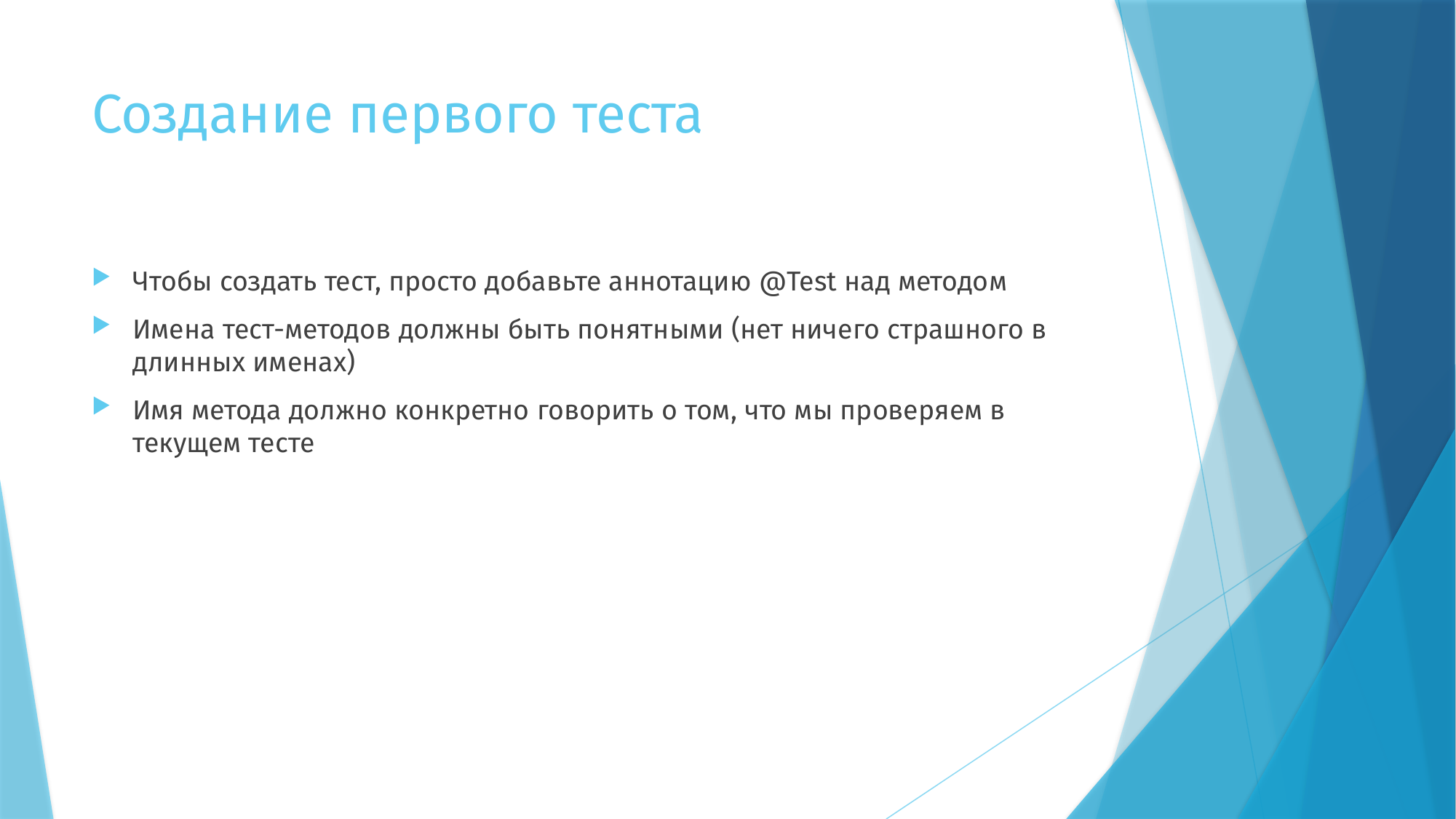

# Создание первого теста
Чтобы создать тест, просто добавьте аннотацию @Test над методом
Имена тест-методов должны быть понятными (нет ничего страшного в длинных именах)
Имя метода должно конкретно говорить о том, что мы проверяем в текущем тесте